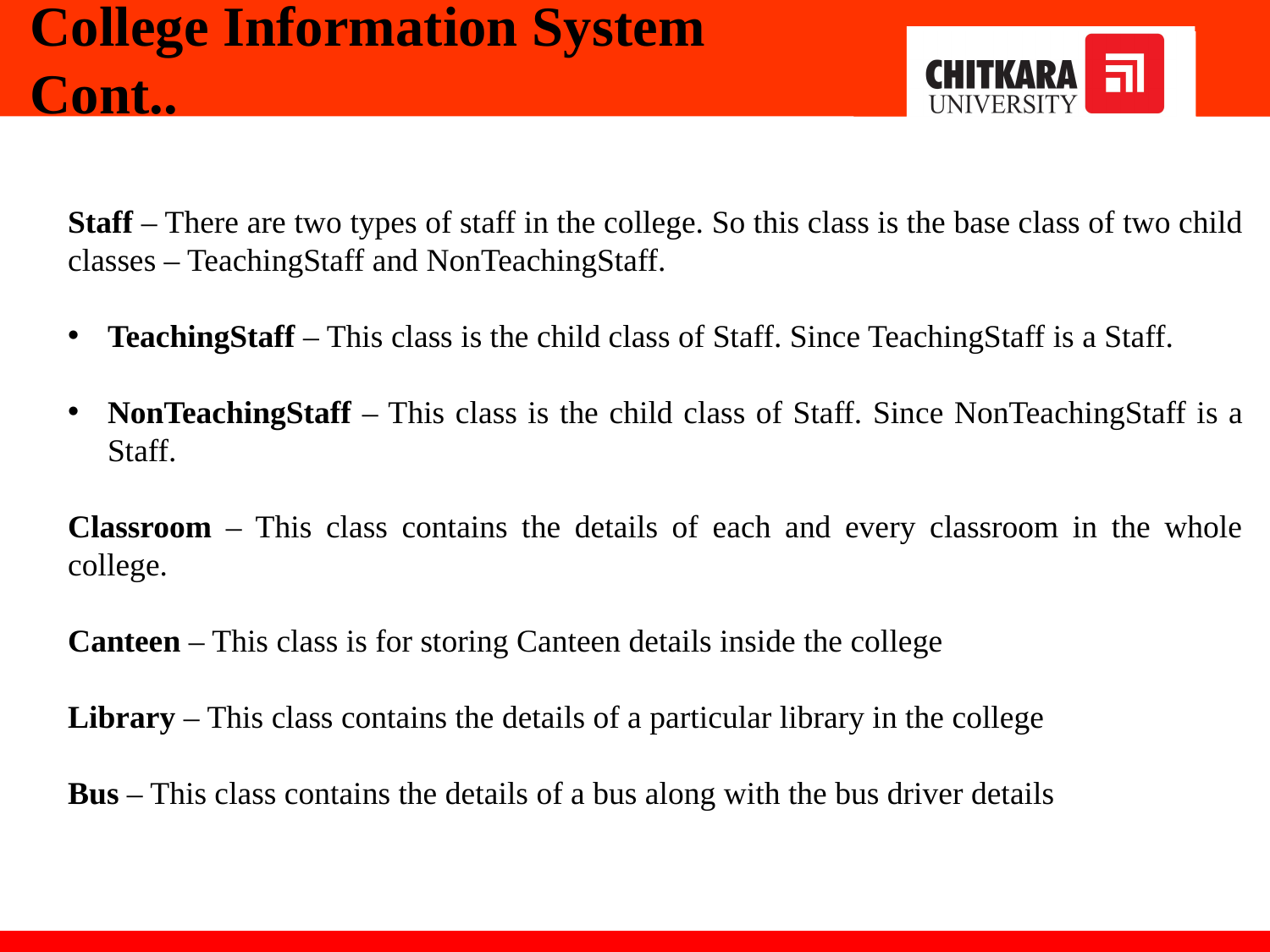

College Information System
Cont..
Staff – There are two types of staff in the college. So this class is the base class of two child classes – TeachingStaff and NonTeachingStaff.

TeachingStaff – This class is the child class of Staff. Since TeachingStaff is a Staff.

NonTeachingStaff – This class is the child class of Staff. Since NonTeachingStaff is a Staff.

Classroom – This class contains the details of each and every classroom in the whole college.

Canteen – This class is for storing Canteen details inside the college

Library – This class contains the details of a particular library in the college

Bus – This class contains the details of a bus along with the bus driver details